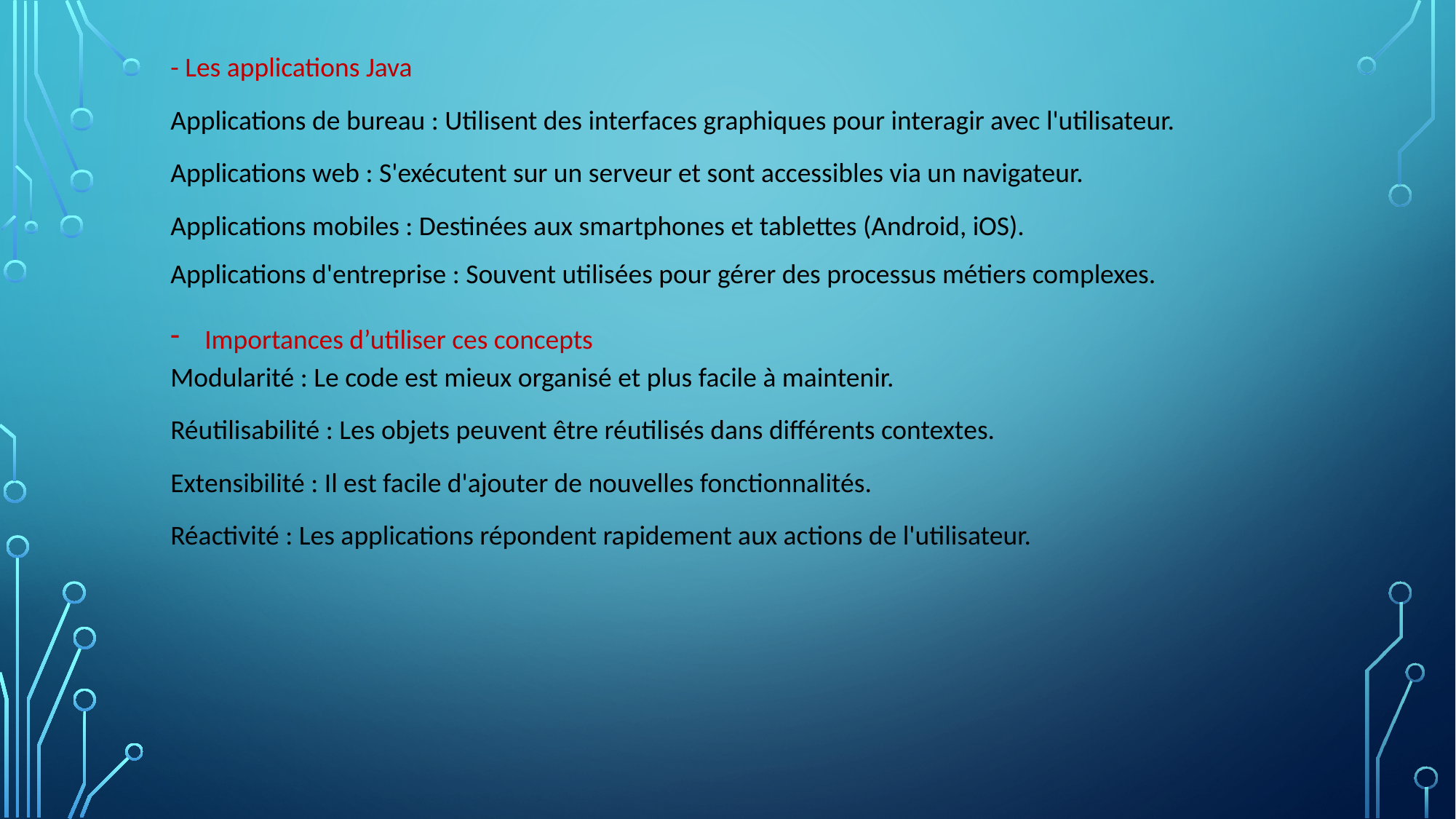

- Les applications Java
Applications de bureau : Utilisent des interfaces graphiques pour interagir avec l'utilisateur.
Applications web : S'exécutent sur un serveur et sont accessibles via un navigateur.
Applications mobiles : Destinées aux smartphones et tablettes (Android, iOS).
Applications d'entreprise : Souvent utilisées pour gérer des processus métiers complexes.

Importances d’utiliser ces concepts
Modularité : Le code est mieux organisé et plus facile à maintenir.
Réutilisabilité : Les objets peuvent être réutilisés dans différents contextes.
Extensibilité : Il est facile d'ajouter de nouvelles fonctionnalités.
Réactivité : Les applications répondent rapidement aux actions de l'utilisateur.